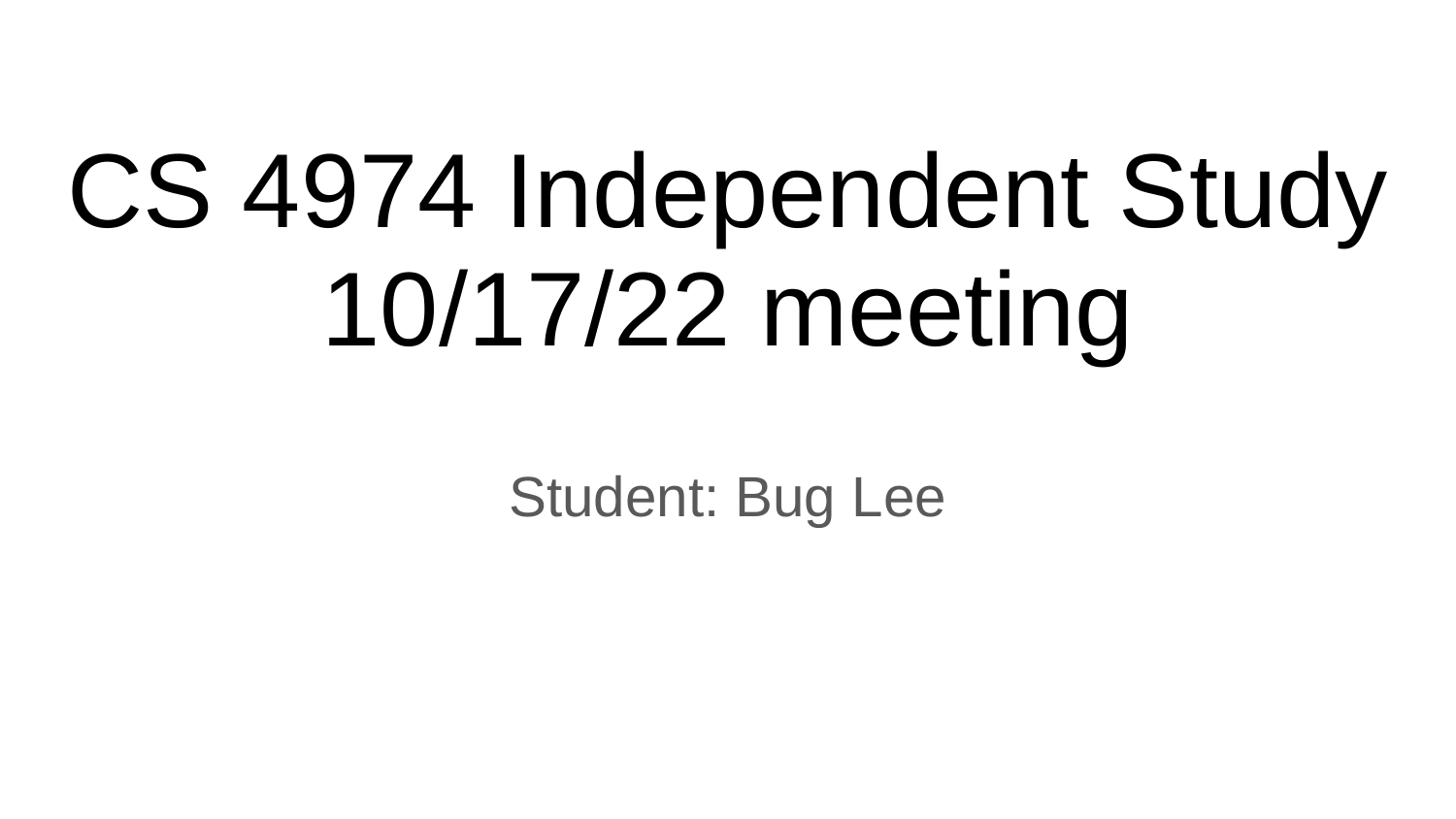

# CS 4974 Independent Study
10/17/22 meeting

Student: Bug Lee